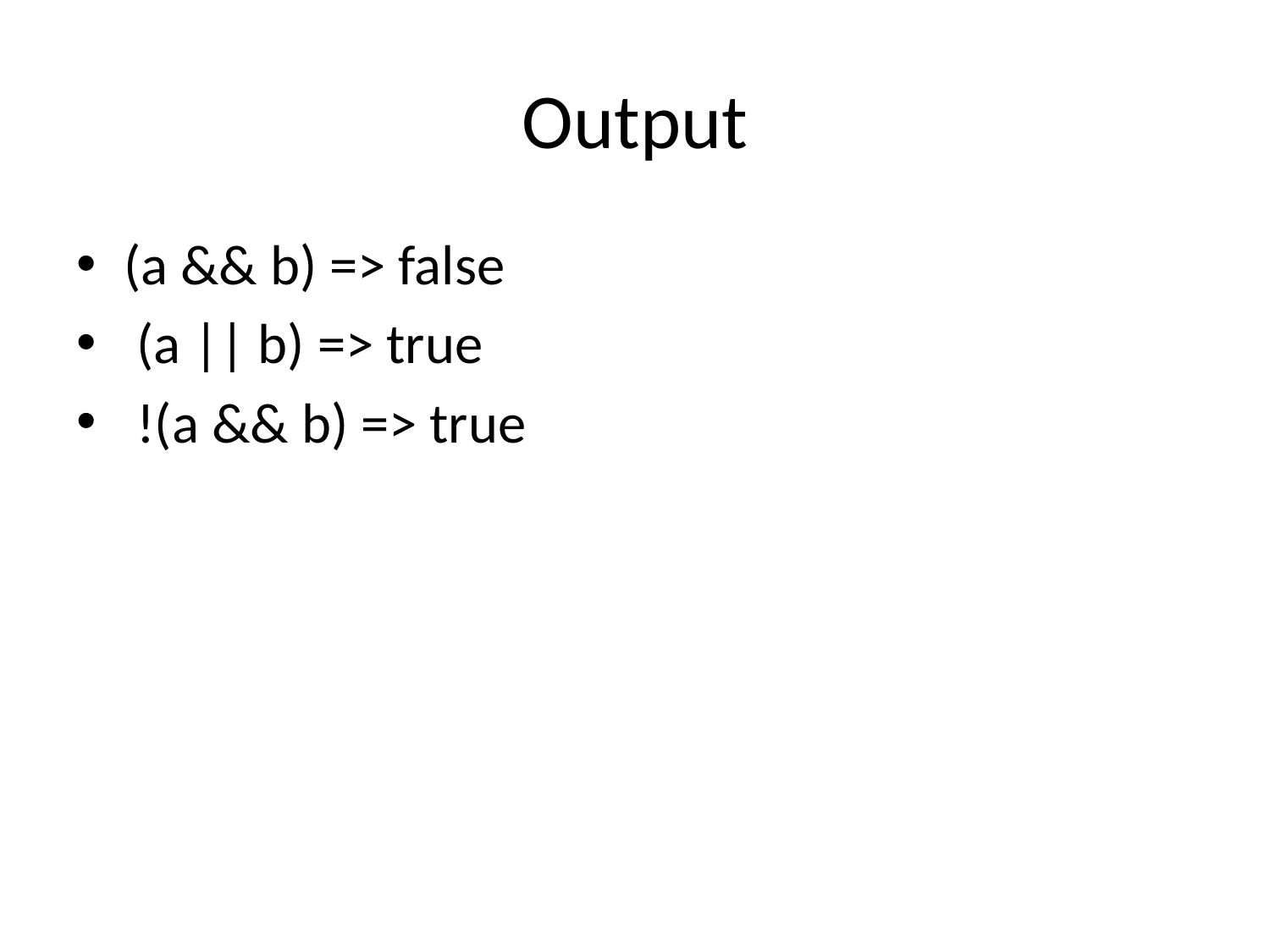

# Output
(a && b) => false
 (a || b) => true
 !(a && b) => true